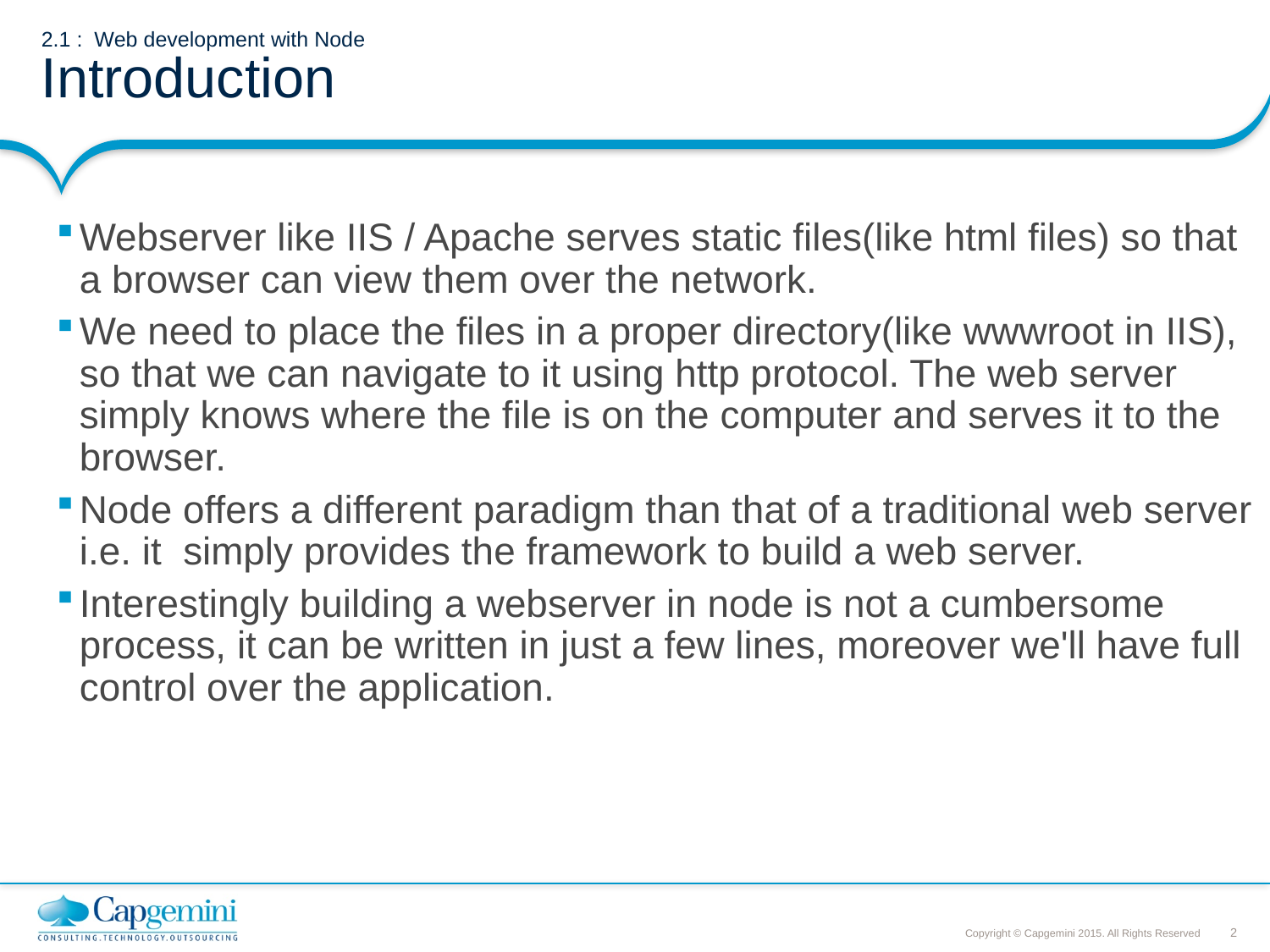

# 2.1 :  Web development with Node Introduction
Webserver like IIS / Apache serves static files(like html files) so that a browser can view them over the network.
We need to place the files in a proper directory(like wwwroot in IIS), so that we can navigate to it using http protocol. The web server simply knows where the file is on the computer and serves it to the browser.
Node offers a different paradigm than that of a traditional web server i.e. it  simply provides the framework to build a web server.
Interestingly building a webserver in node is not a cumbersome process, it can be written in just a few lines, moreover we'll have full control over the application.